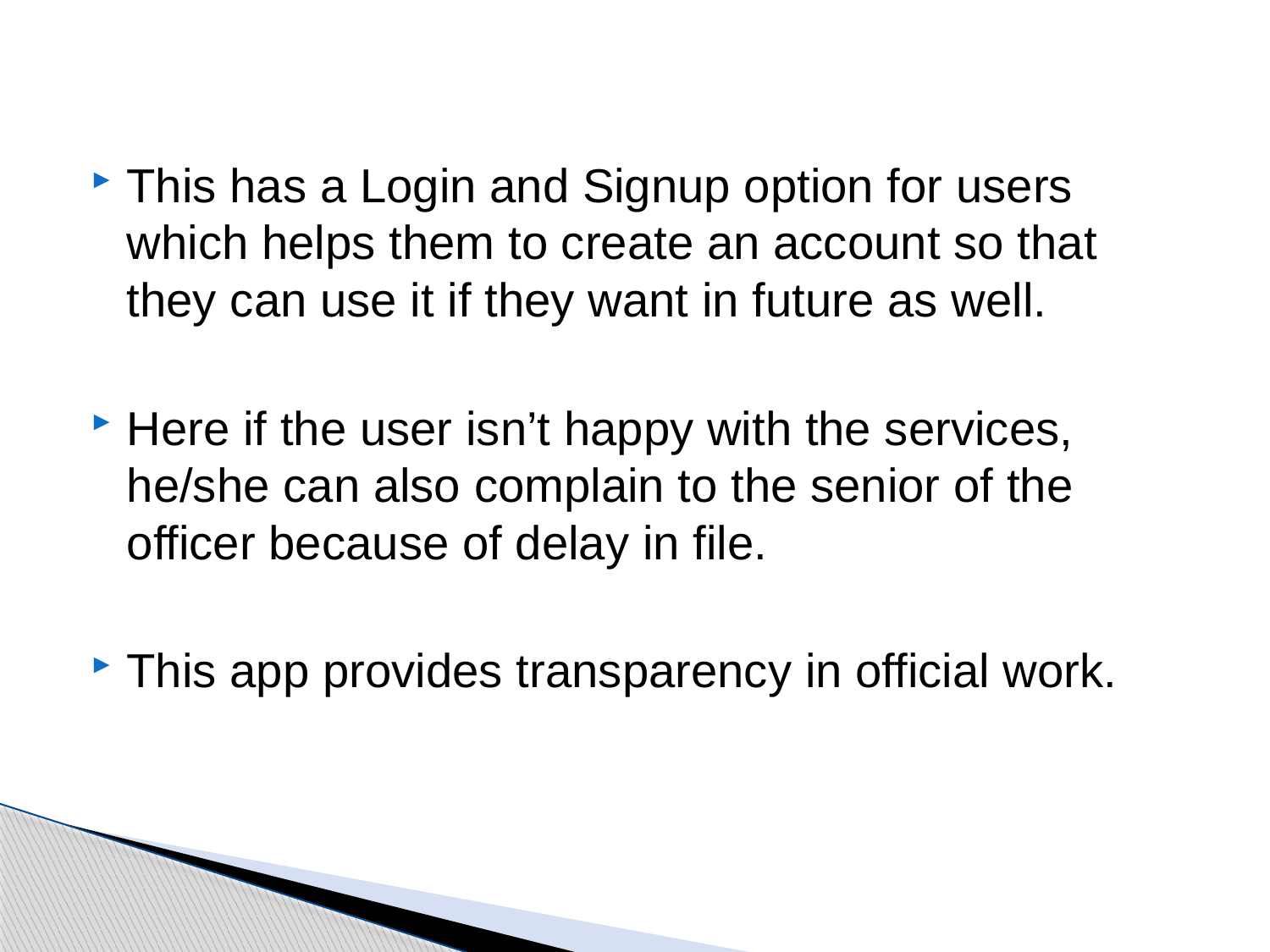

This has a Login and Signup option for users which helps them to create an account so that they can use it if they want in future as well.

Here if the user isn’t happy with the services, he/she can also complain to the senior of the officer because of delay in file.

This app provides transparency in official work.